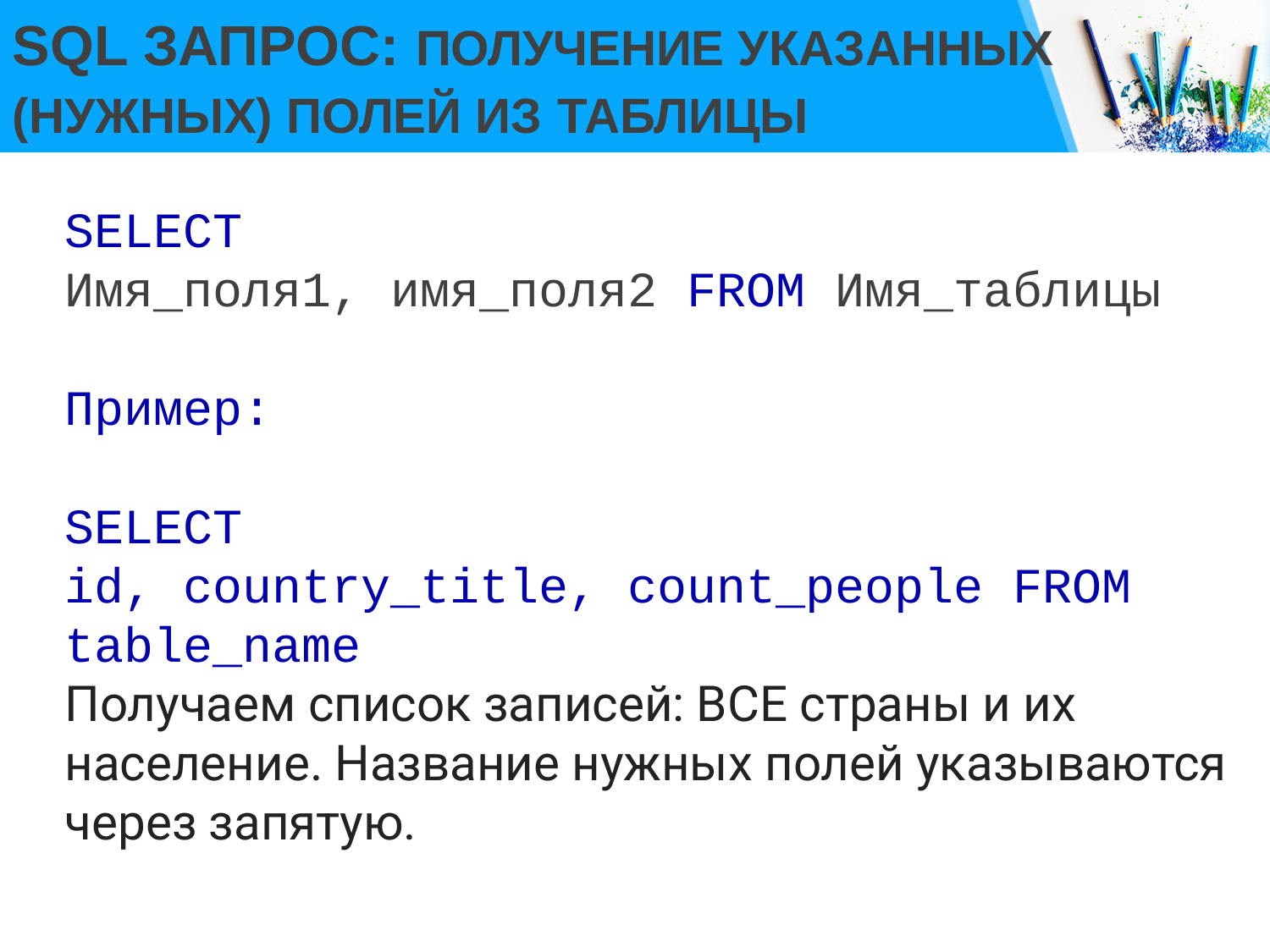

# SQL ЗАПРОС: ПОЛУЧЕНИЕ УКАЗАННЫХ (НУЖНЫХ) ПОЛЕЙ ИЗ ТАБЛИЦЫ
SELECT
Имя_поля1, имя_поля2 FROM Имя_таблицы

Пример:

SELECT
id, country_title, count_people FROM table_name
Получаем список записей: ВСЕ страны и их население. Название нужных полей указываются через запятую.